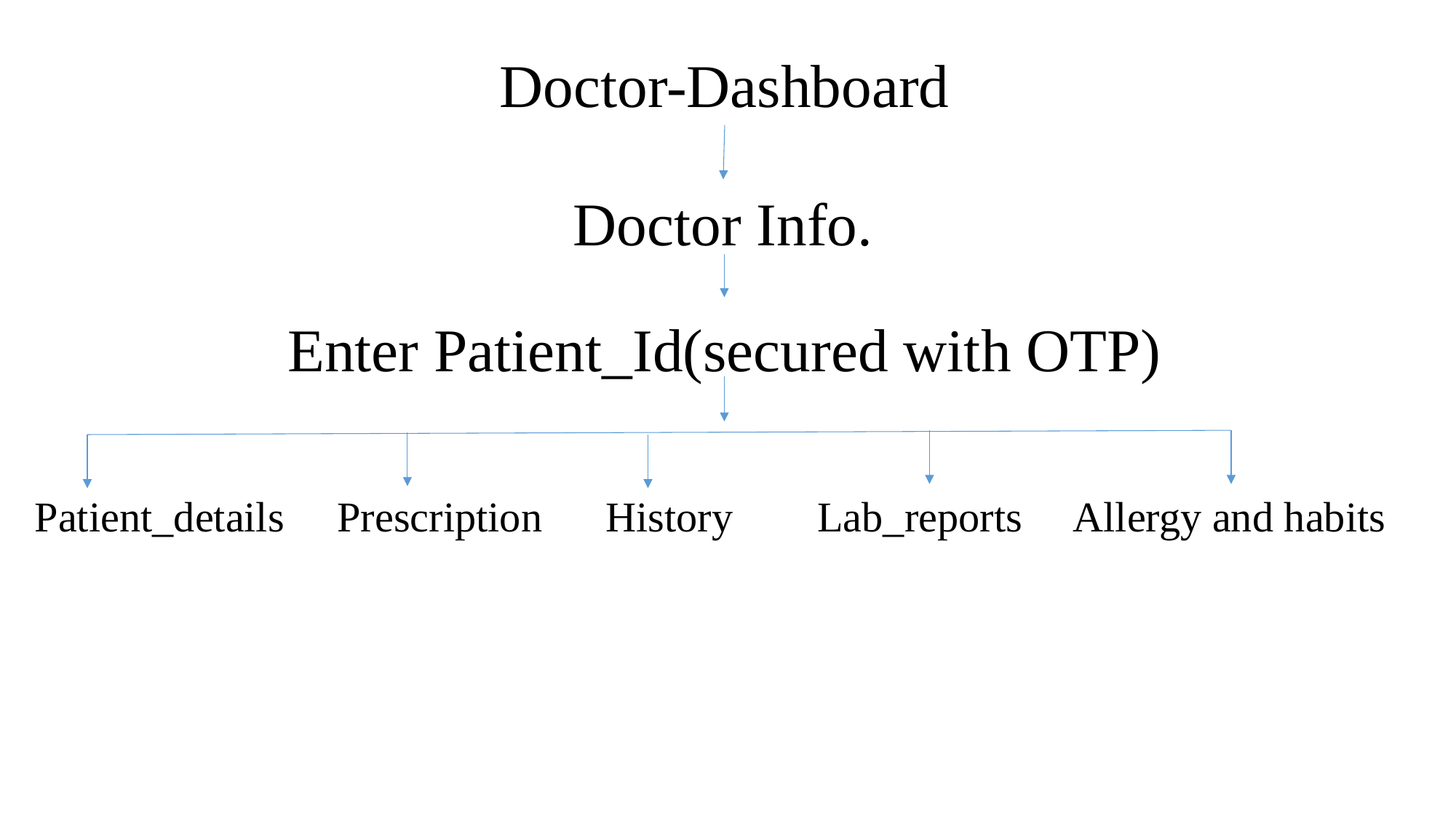

Doctor-Dashboard
Doctor Info.
Enter Patient_Id(secured with OTP)
Patient_details     Prescription      History        Lab_reports     Allergy and habits